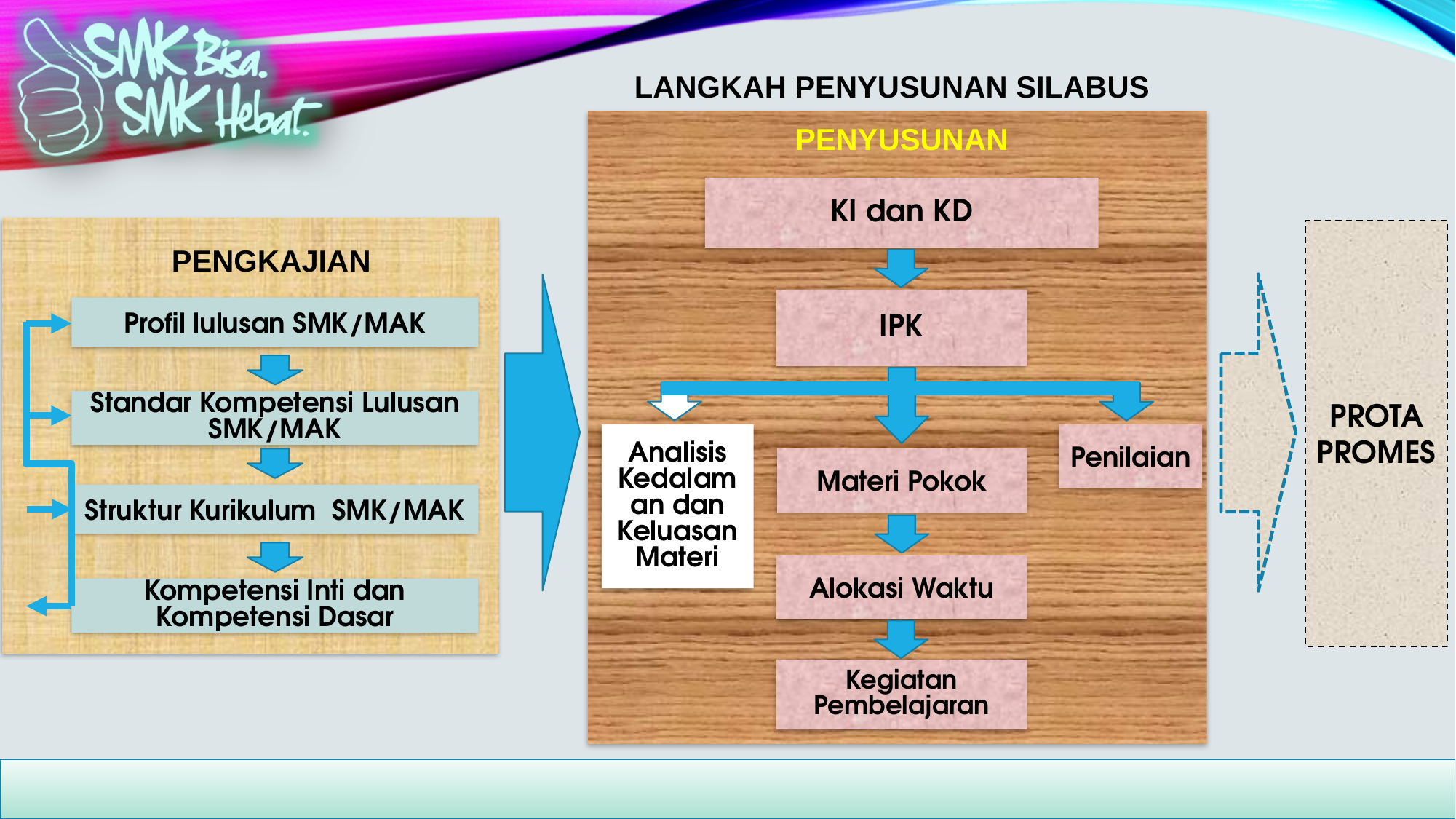

LANGKAH PENYUSUNAN SILABUS

PENYUSUNAN
KI dan KD

IPK

Penilaian
Analisis Kedalaman dan Keluasan Materi
Materi Pokok

Alokasi Waktu

Kegiatan Pembelajaran

PENGKAJIAN
Profil lulusan SMK/MAK

Standar Kompetensi Lulusan SMK/MAK

Struktur Kurikulum  SMK/MAK

Kompetensi Inti dan Kompetensi Dasar
PROTA PROMES